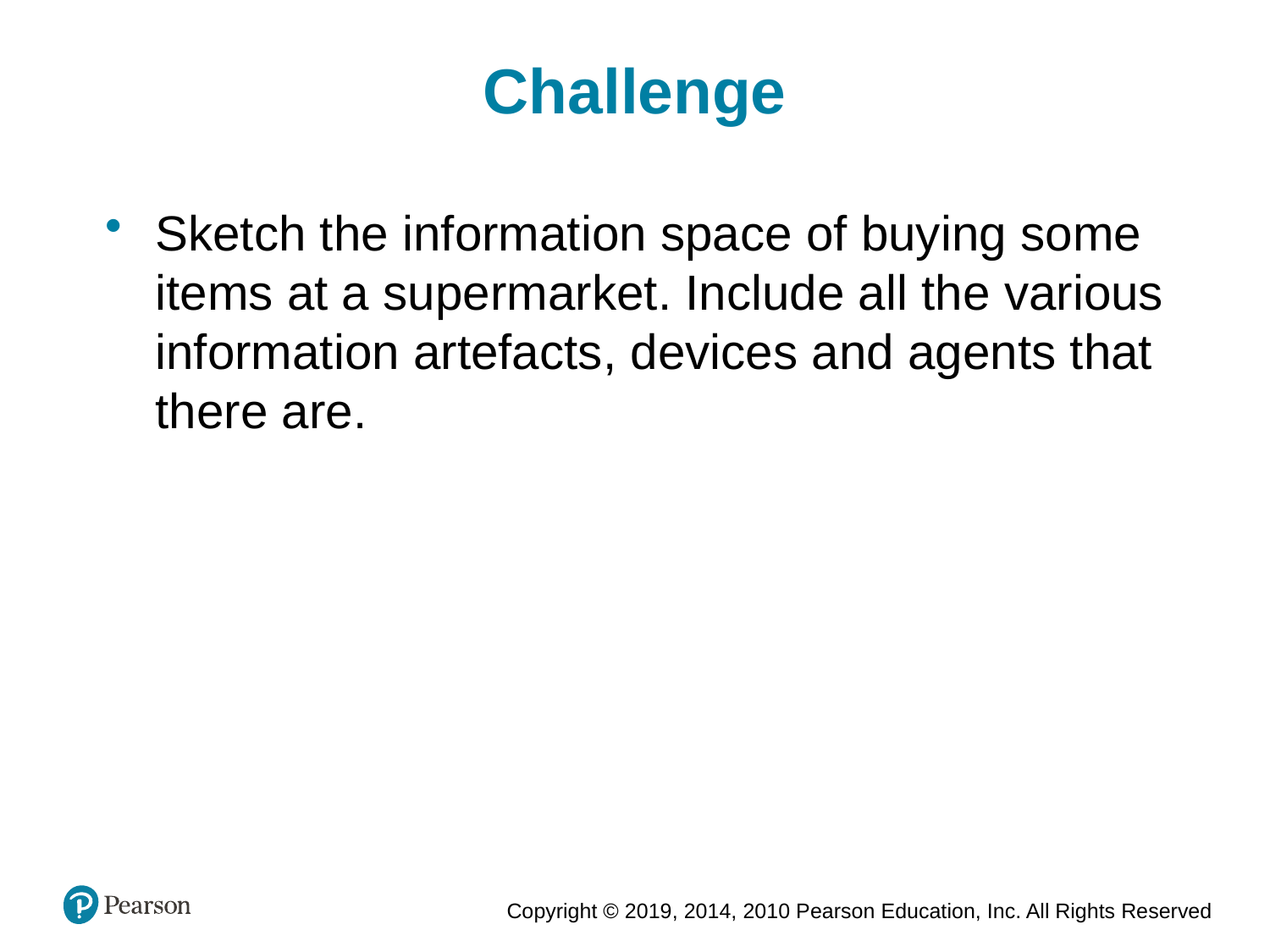

Challenge
Sketch the information space of buying some items at a supermarket. Include all the various information artefacts, devices and agents that there are.